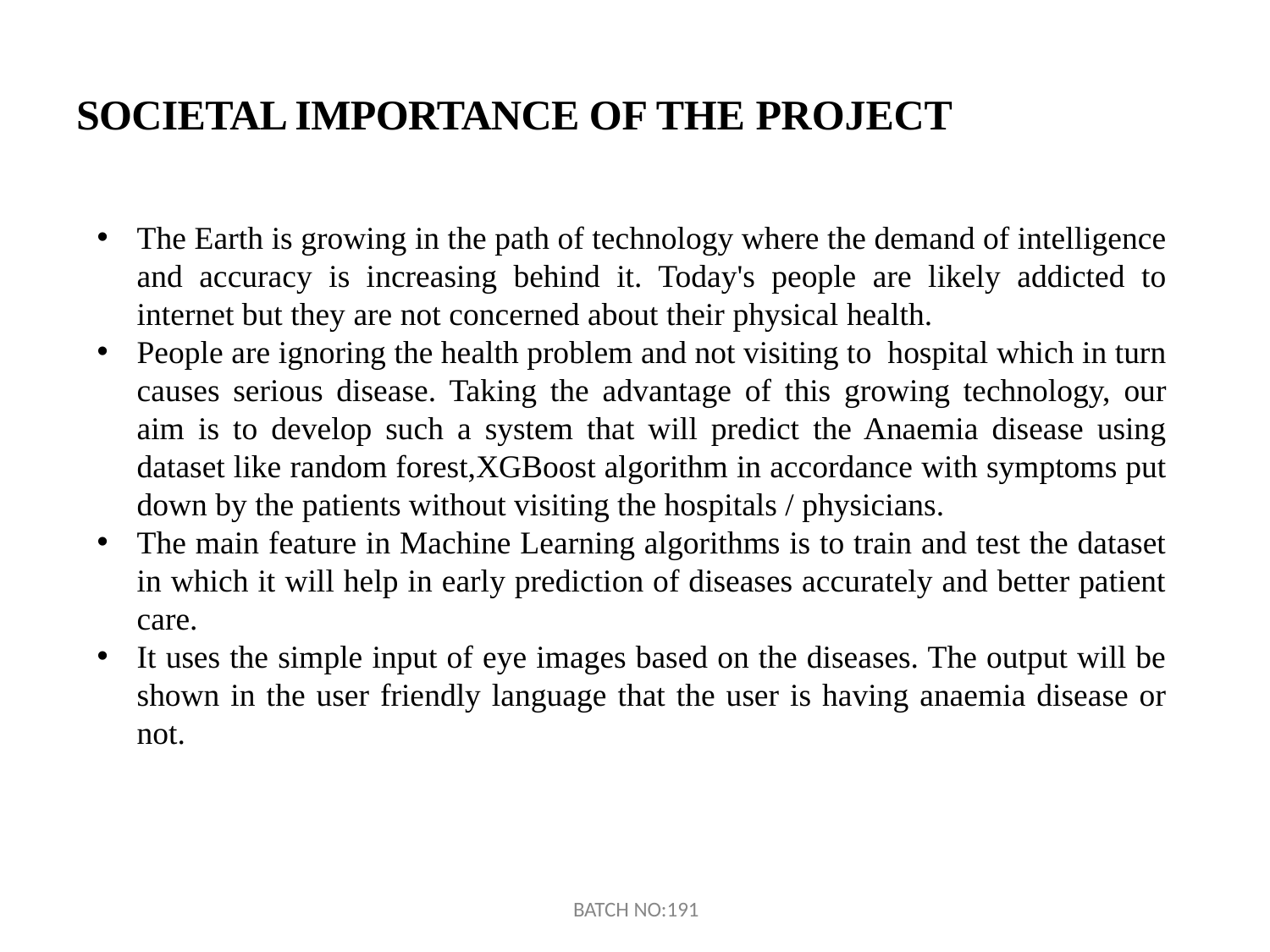

# SOCIETAL IMPORTANCE OF THE PROJECT
The Earth is growing in the path of technology where the demand of intelligence and accuracy is increasing behind it. Today's people are likely addicted to internet but they are not concerned about their physical health.
People are ignoring the health problem and not visiting to  hospital which in turn causes serious disease. Taking the advantage of this growing technology, our aim is to develop such a system that will predict the Anaemia disease using dataset like random forest,XGBoost algorithm in accordance with symptoms put down by the patients without visiting the hospitals / physicians.
The main feature in Machine Learning algorithms is to train and test the dataset in which it will help in early prediction of diseases accurately and better patient care.
It uses the simple input of eye images based on the diseases. The output will be shown in the user friendly language that the user is having anaemia disease or not.
BATCH NO:191

7